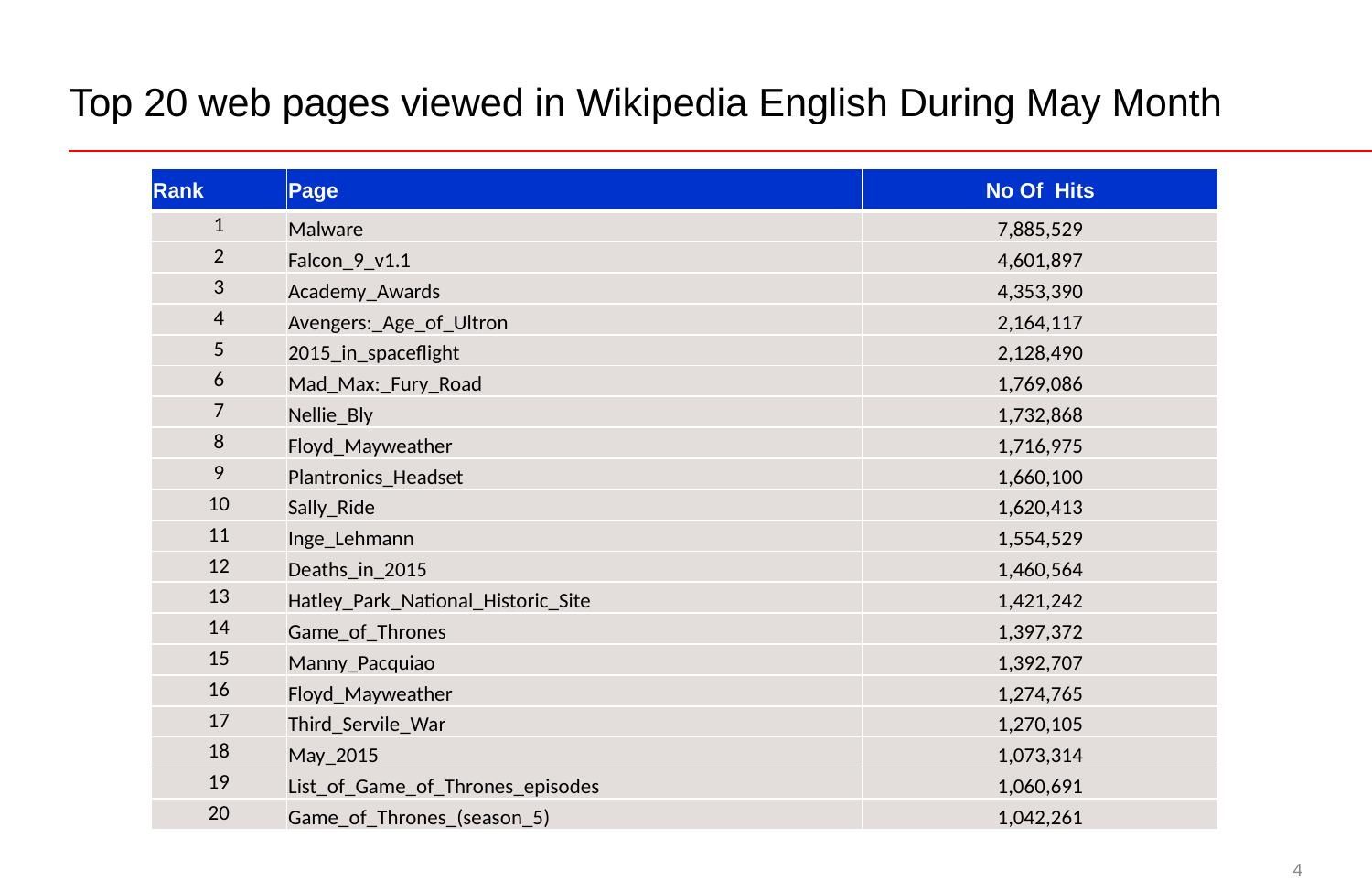

# Top 20 web pages viewed in Wikipedia English During May Month
| Rank | Page | No Of Hits |
| --- | --- | --- |
| 1 | Malware | 7,885,529 |
| 2 | Falcon\_9\_v1.1 | 4,601,897 |
| 3 | Academy\_Awards | 4,353,390 |
| 4 | Avengers:\_Age\_of\_Ultron | 2,164,117 |
| 5 | 2015\_in\_spaceflight | 2,128,490 |
| 6 | Mad\_Max:\_Fury\_Road | 1,769,086 |
| 7 | Nellie\_Bly | 1,732,868 |
| 8 | Floyd\_Mayweather | 1,716,975 |
| 9 | Plantronics\_Headset | 1,660,100 |
| 10 | Sally\_Ride | 1,620,413 |
| 11 | Inge\_Lehmann | 1,554,529 |
| 12 | Deaths\_in\_2015 | 1,460,564 |
| 13 | Hatley\_Park\_National\_Historic\_Site | 1,421,242 |
| 14 | Game\_of\_Thrones | 1,397,372 |
| 15 | Manny\_Pacquiao | 1,392,707 |
| 16 | Floyd\_Mayweather | 1,274,765 |
| 17 | Third\_Servile\_War | 1,270,105 |
| 18 | May\_2015 | 1,073,314 |
| 19 | List\_of\_Game\_of\_Thrones\_episodes | 1,060,691 |
| 20 | Game\_of\_Thrones\_(season\_5) | 1,042,261 |